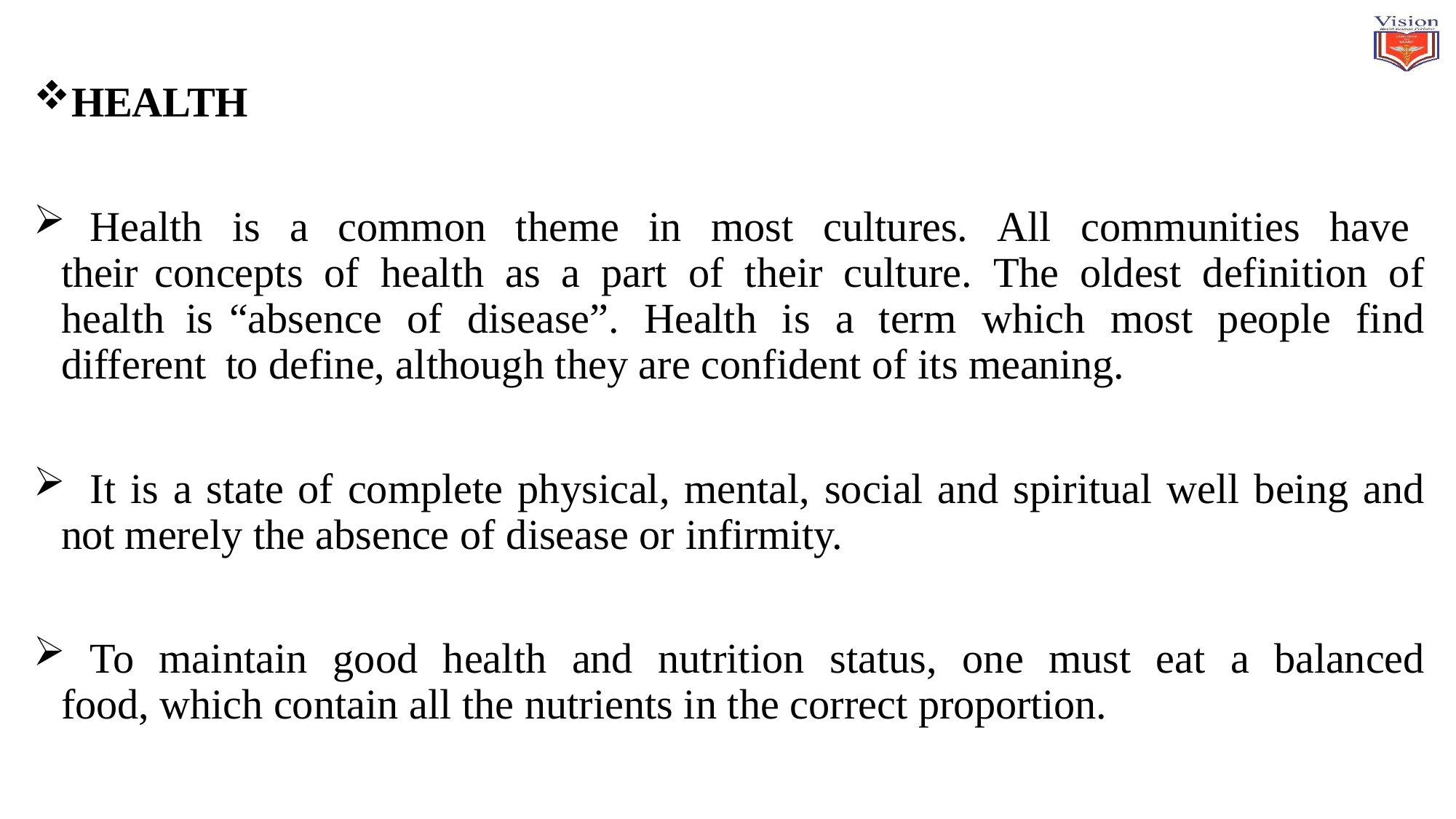

HEALTH

	Health  is  a  common  theme  in  most  cultures.  All  communities  have  their concepts of health as a part of their culture. The oldest definition of health is “absence of disease”. Health is a term which most people find different to define, although they are confident of its meaning.

	It is a state of complete physical, mental, social and spiritual well being and not merely the absence of disease or infirmity.

	To maintain good health and nutrition status, one must eat a balanced food, which contain all the nutrients in the correct proportion.